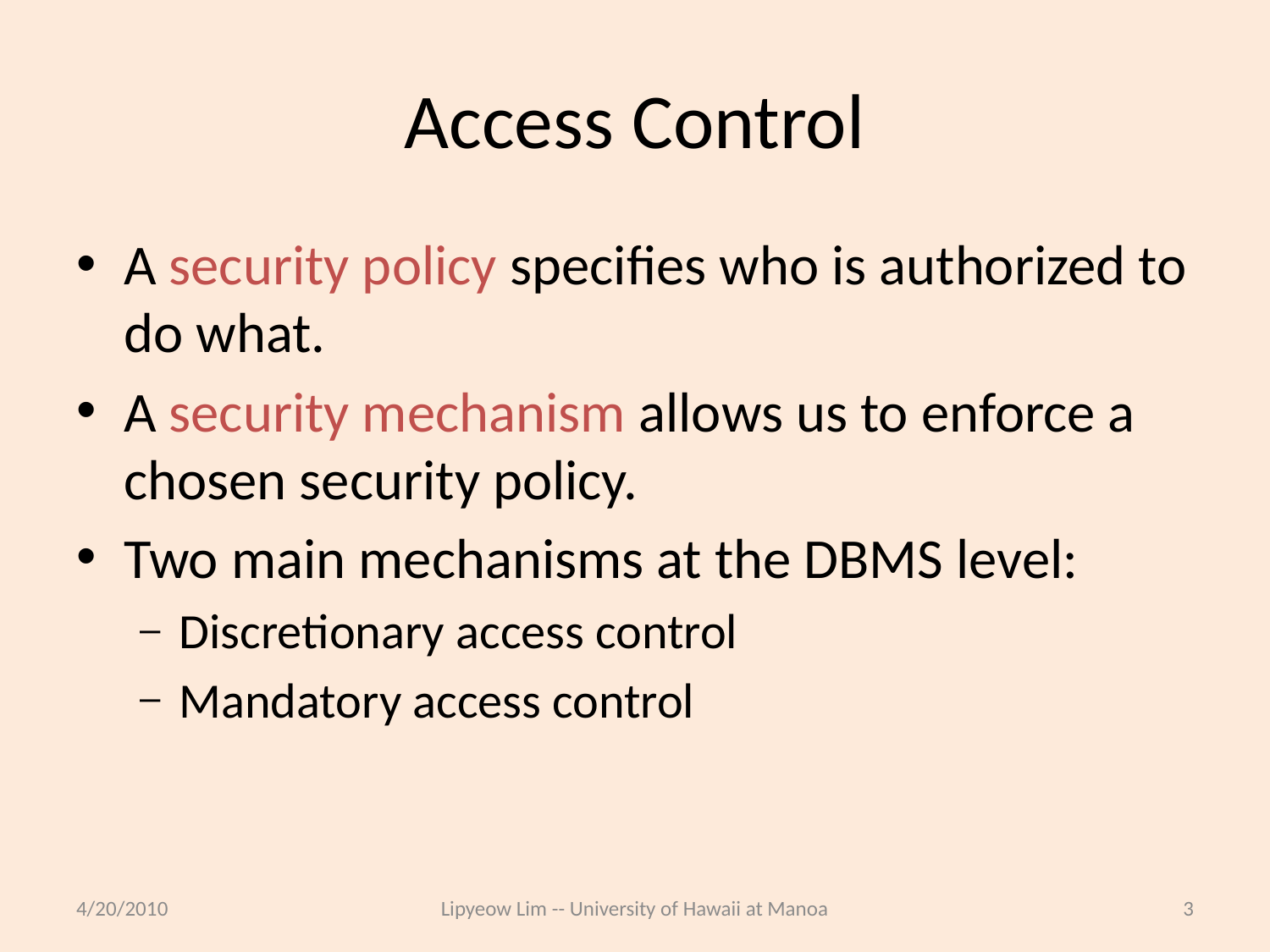

# Access Control
A security policy specifies who is authorized to do what.
A security mechanism allows us to enforce a chosen security policy.
Two main mechanisms at the DBMS level:
Discretionary access control
Mandatory access control

4/20/2010
Lipyeow Lim -- University of Hawaii at Manoa
3